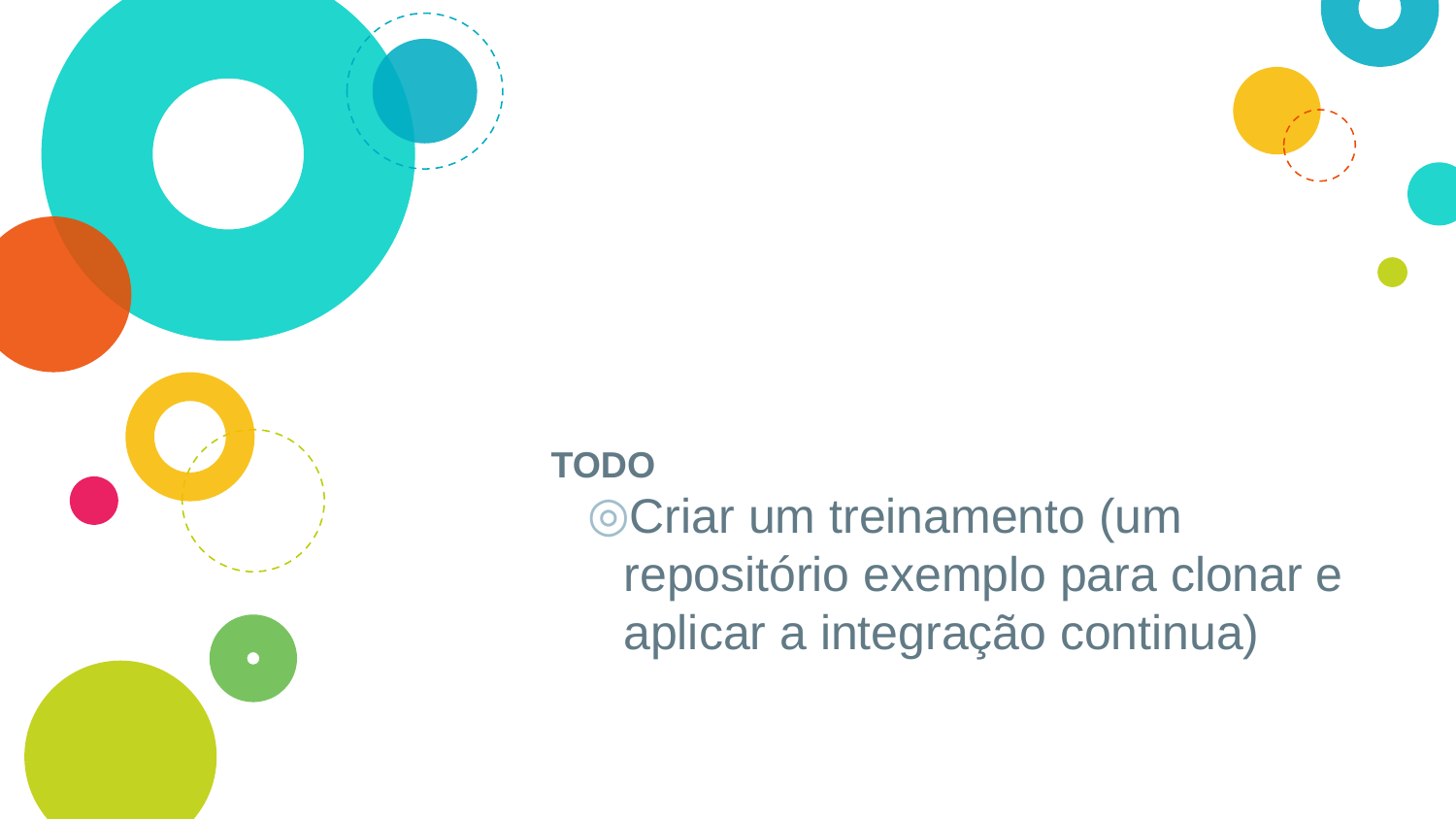

TODO
Criar um treinamento (um repositório exemplo para clonar e aplicar a integração continua)